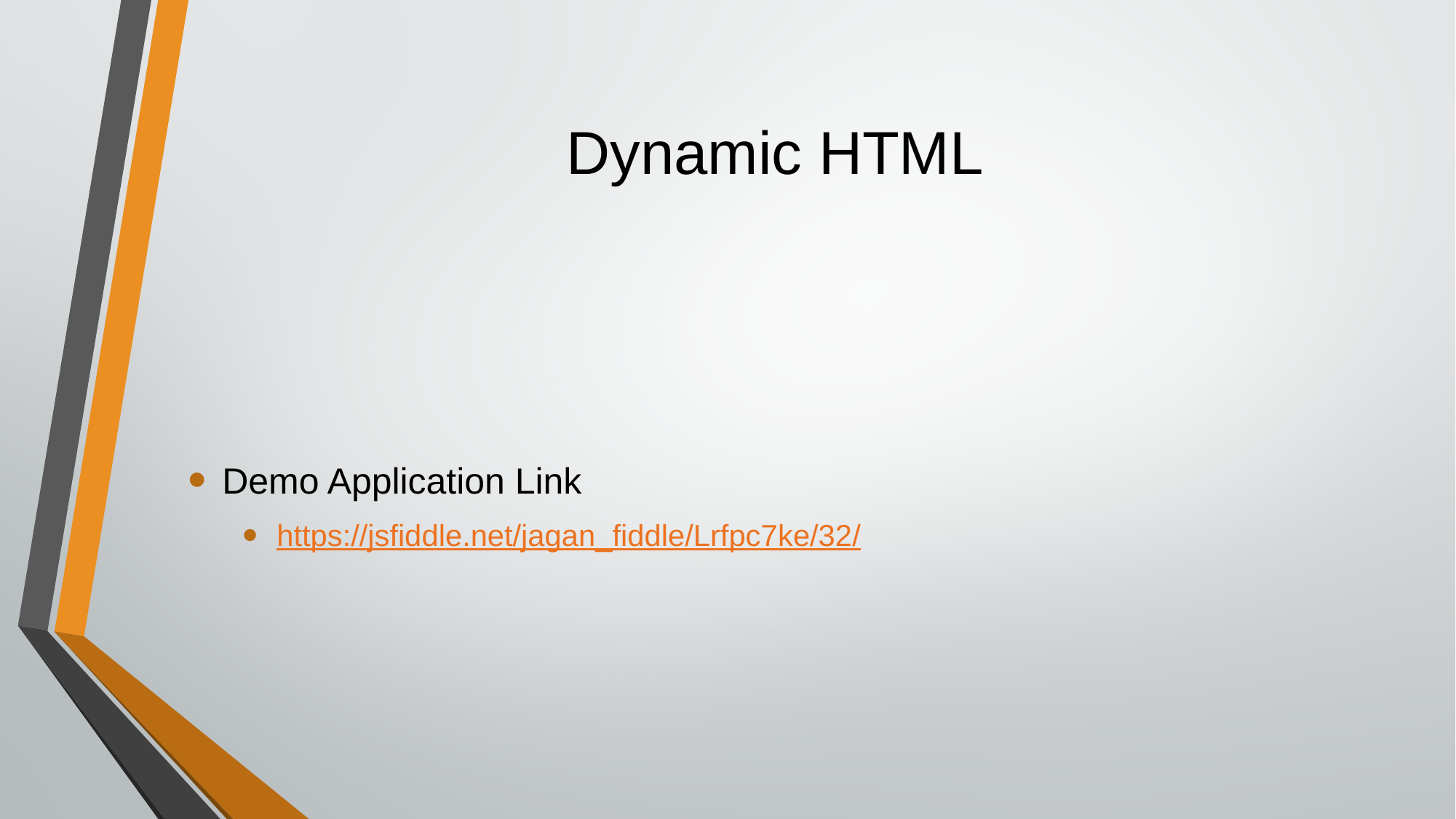

# Dynamic HTML
Demo Application Link
https://jsfiddle.net/jagan_fiddle/Lrfpc7ke/32/